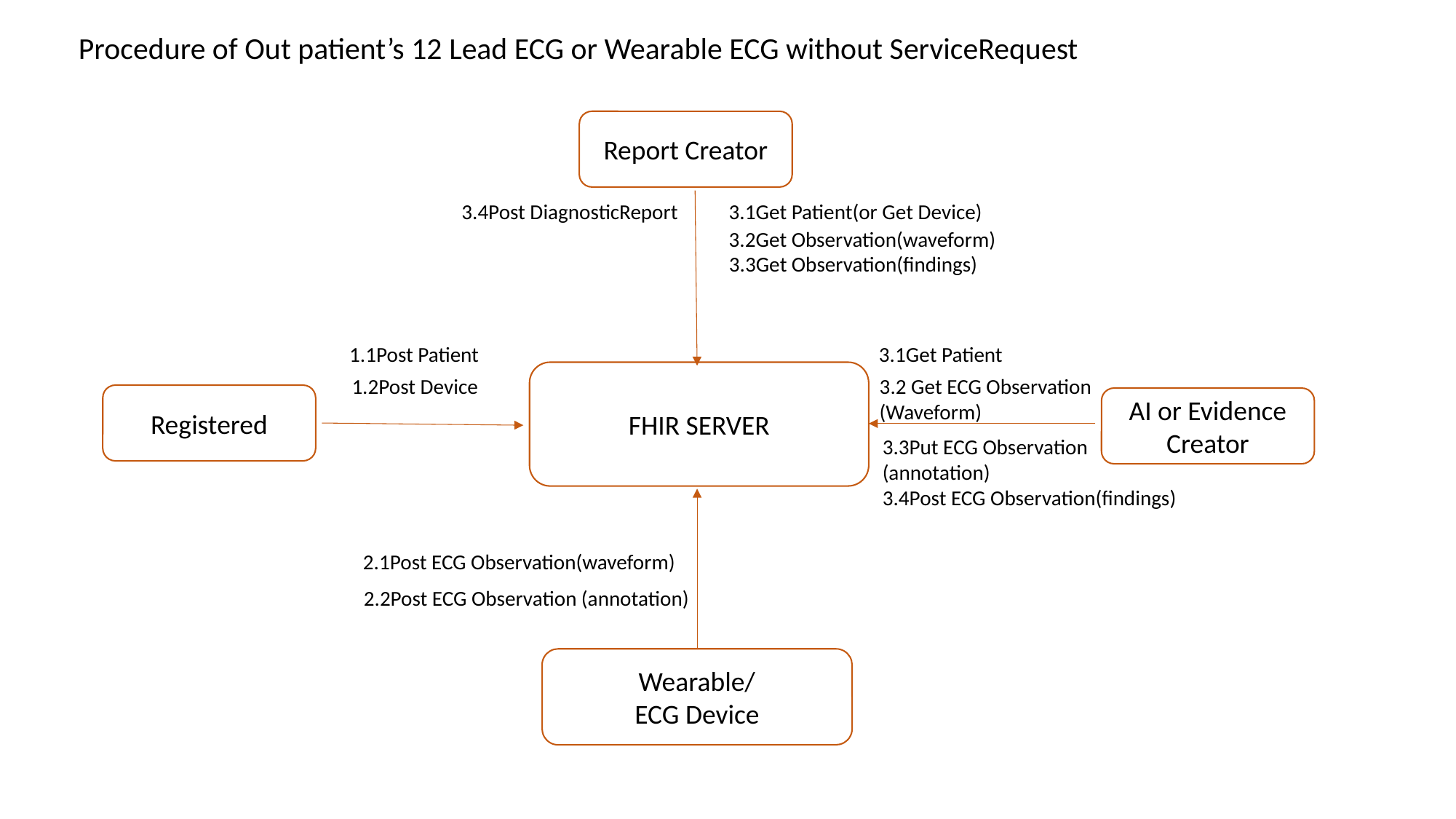

Procedure of Out patient’s 12 Lead ECG or Wearable ECG without ServiceRequest
Report Creator
3.1Get Patient(or Get Device)
3.4Post DiagnosticReport
3.2Get Observation(waveform)
3.3Get Observation(findings)
1.1Post Patient
3.1Get Patient
FHIR SERVER
3.2 Get ECG Observation
(Waveform)
1.2Post Device
Registered
AI or Evidence Creator
3.3Put ECG Observation
(annotation)
3.4Post ECG Observation(findings)
2.1Post ECG Observation(waveform)
2.2Post ECG Observation (annotation)
Wearable/
ECG Device